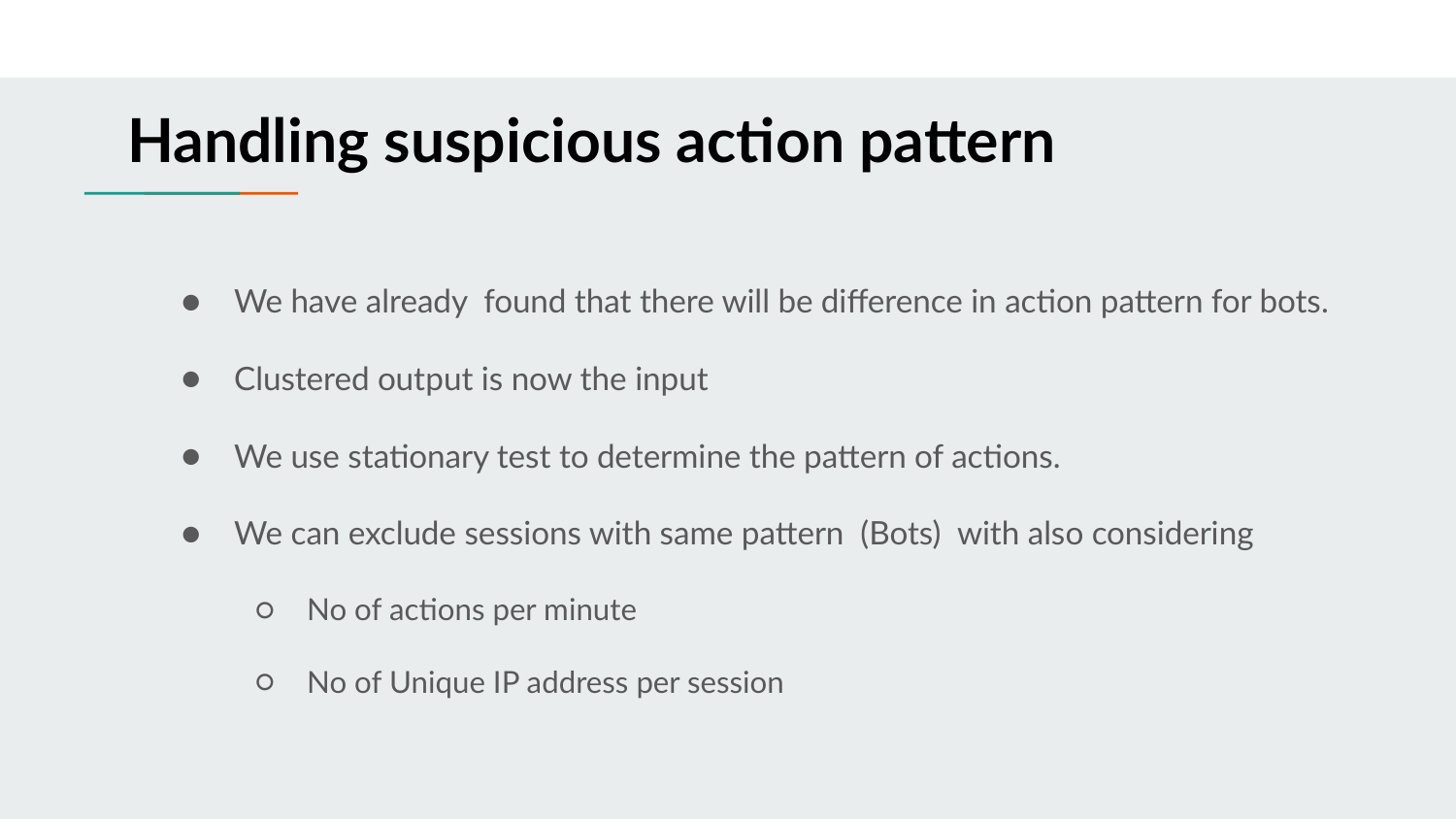

# Handling suspicious action pattern
We have already  found that there will be difference in action pattern for bots.

Clustered output is now the input

We use stationary test to determine the pattern of actions.

We can exclude sessions with same pattern  (Bots)  with also considering

No of actions per minute

No of Unique IP address per session